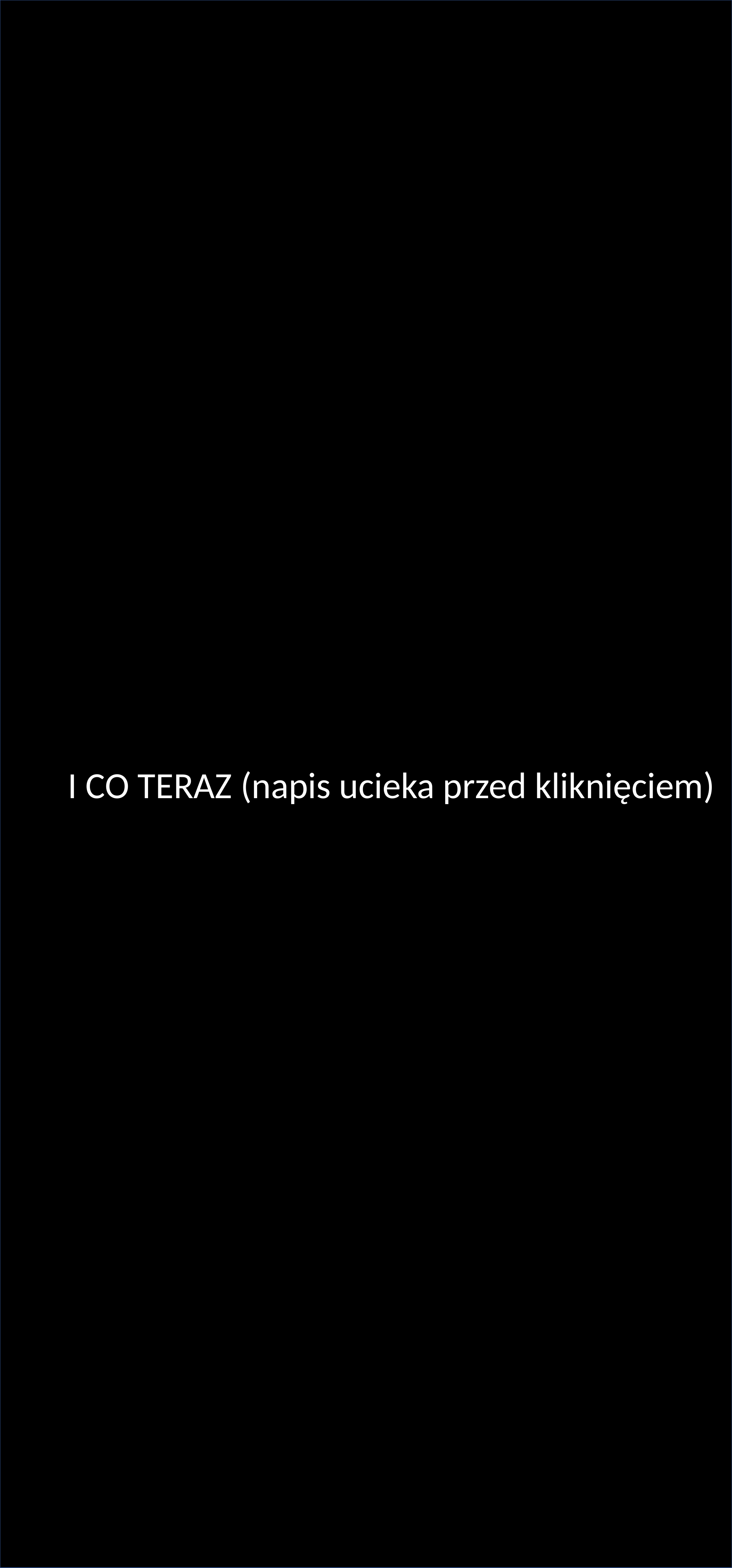

I CO TERAZ (napis ucieka przed kliknięciem)